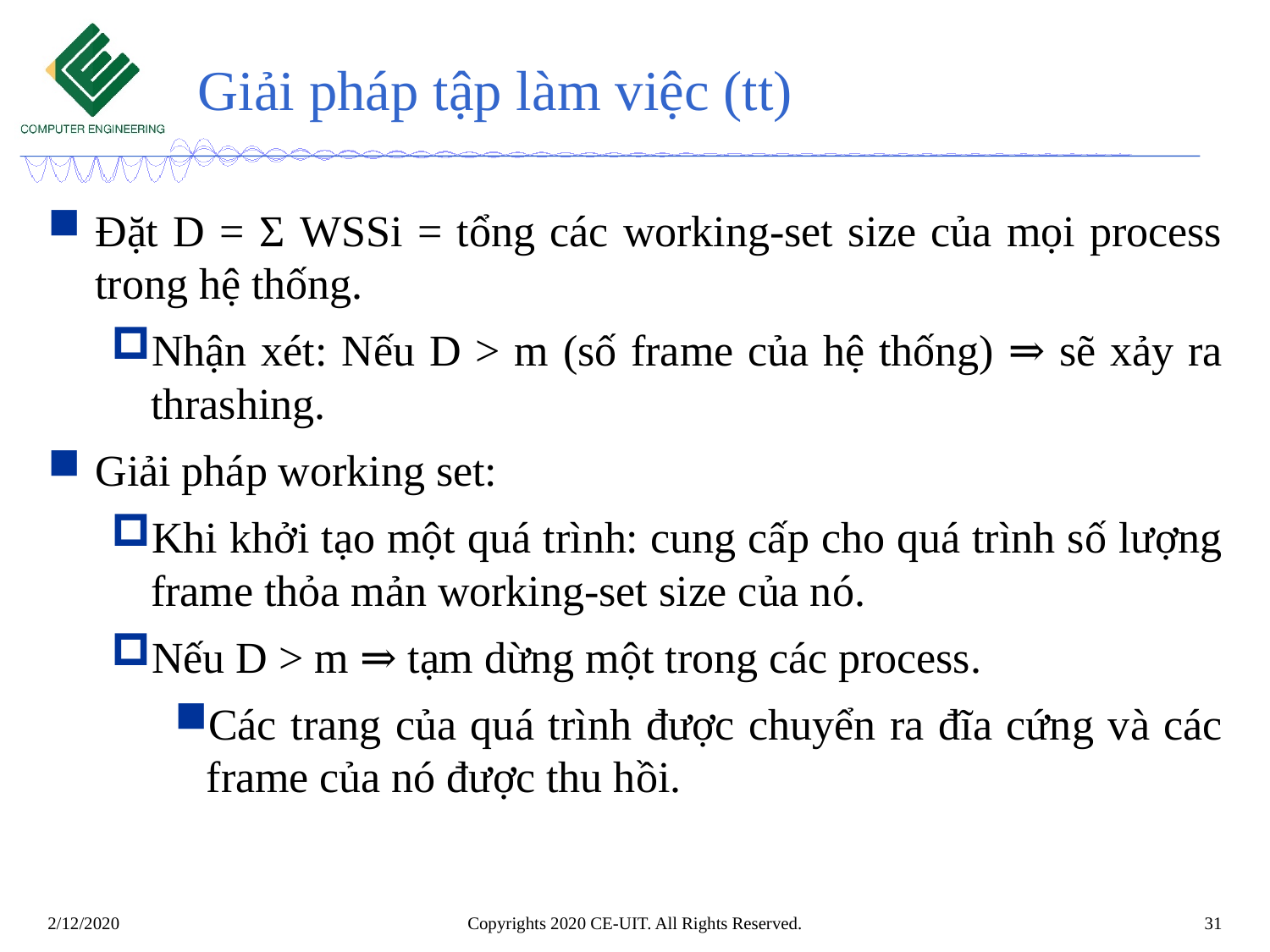

# Giải pháp tập làm việc (tt)
Đặt D = Σ WSSi = tổng các working-set size của mọi process trong hệ thống.
Nhận xét: Nếu D > m (số frame của hệ thống) ⇒ sẽ xảy ra thrashing.
Giải pháp working set:
Khi khởi tạo một quá trình: cung cấp cho quá trình số lượng frame thỏa mản working-set size của nó.
Nếu D > m ⇒ tạm dừng một trong các process.
Các trang của quá trình được chuyển ra đĩa cứng và các frame của nó được thu hồi.
Copyrights 2020 CE-UIT. All Rights Reserved.
31
2/12/2020